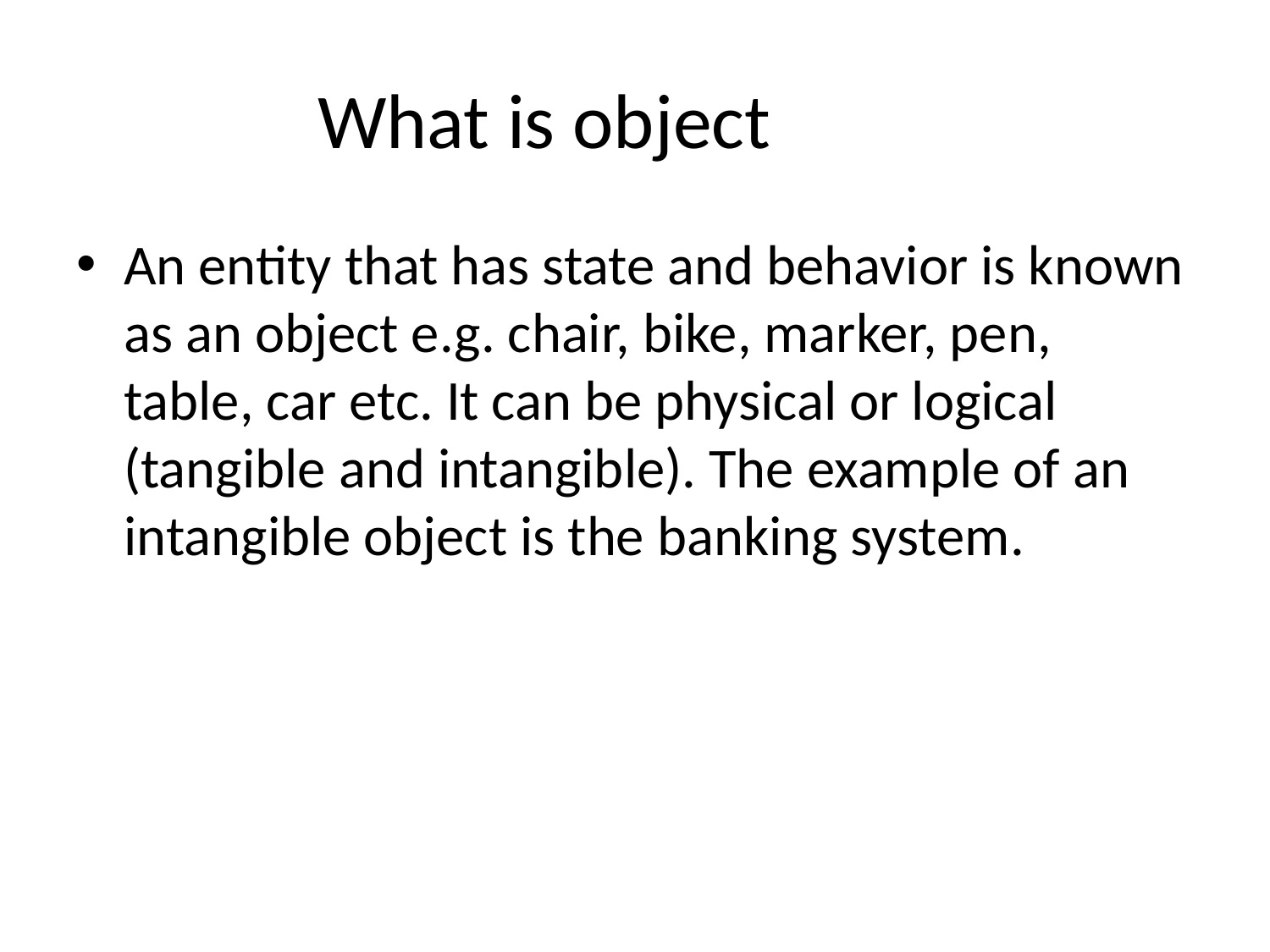

# What is object
An entity that has state and behavior is known as an object e.g. chair, bike, marker, pen, table, car etc. It can be physical or logical (tangible and intangible). The example of an intangible object is the banking system.